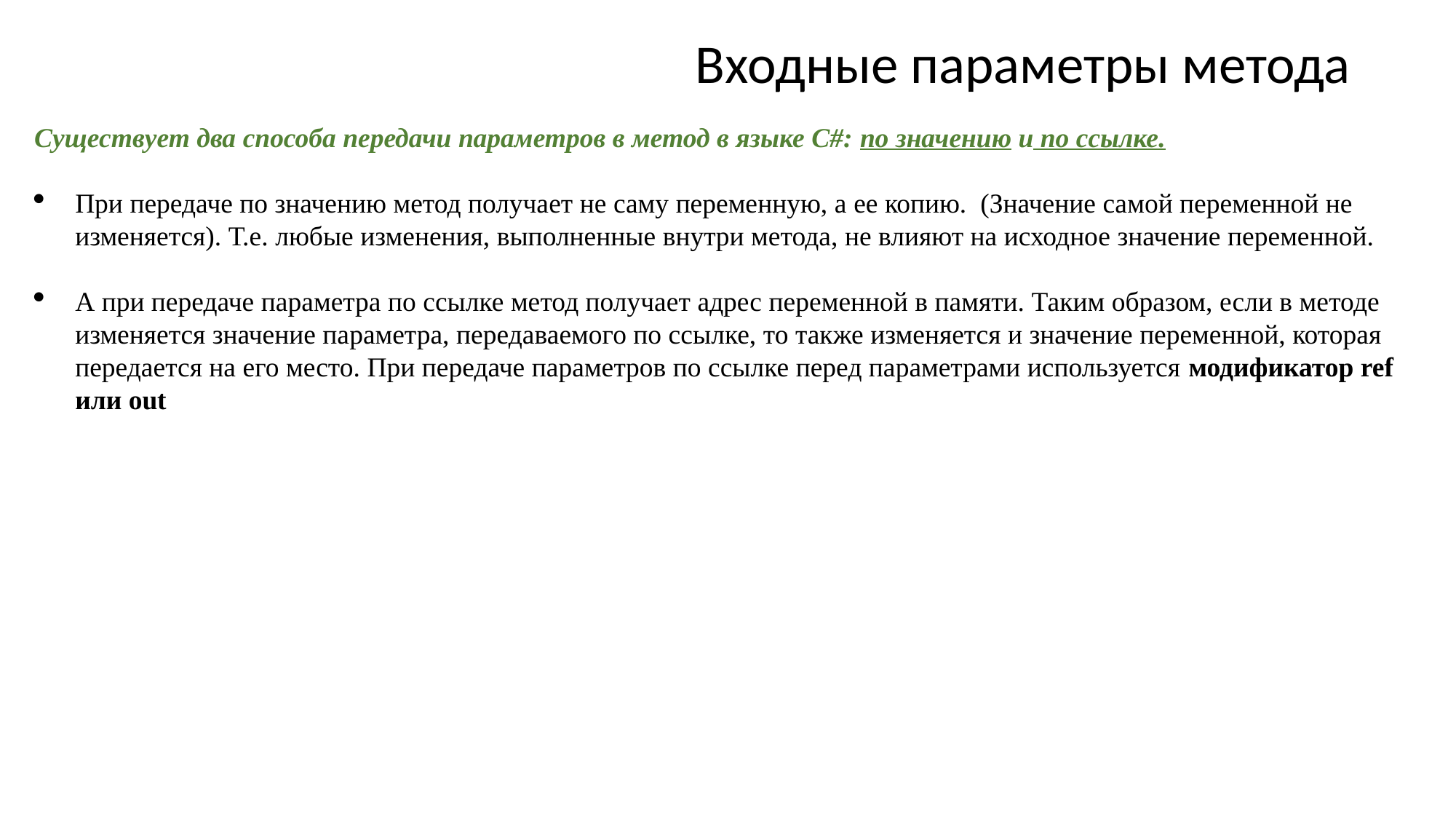

Входные параметры метода
Существует два способа передачи параметров в метод в языке C#: по значению и по ссылке.

При передаче по значению метод получает не саму переменную, а ее копию.  (Значение самой переменной не изменяется). Т.е. любые изменения, выполненные внутри метода, не влияют на исходное значение переменной.

А при передаче параметра по ссылке метод получает адрес переменной в памяти. Таким образом, если в методе изменяется значение параметра, передаваемого по ссылке, то также изменяется и значение переменной, которая передается на его место. При передаче параметров по ссылке перед параметрами используется модификатор ref или out